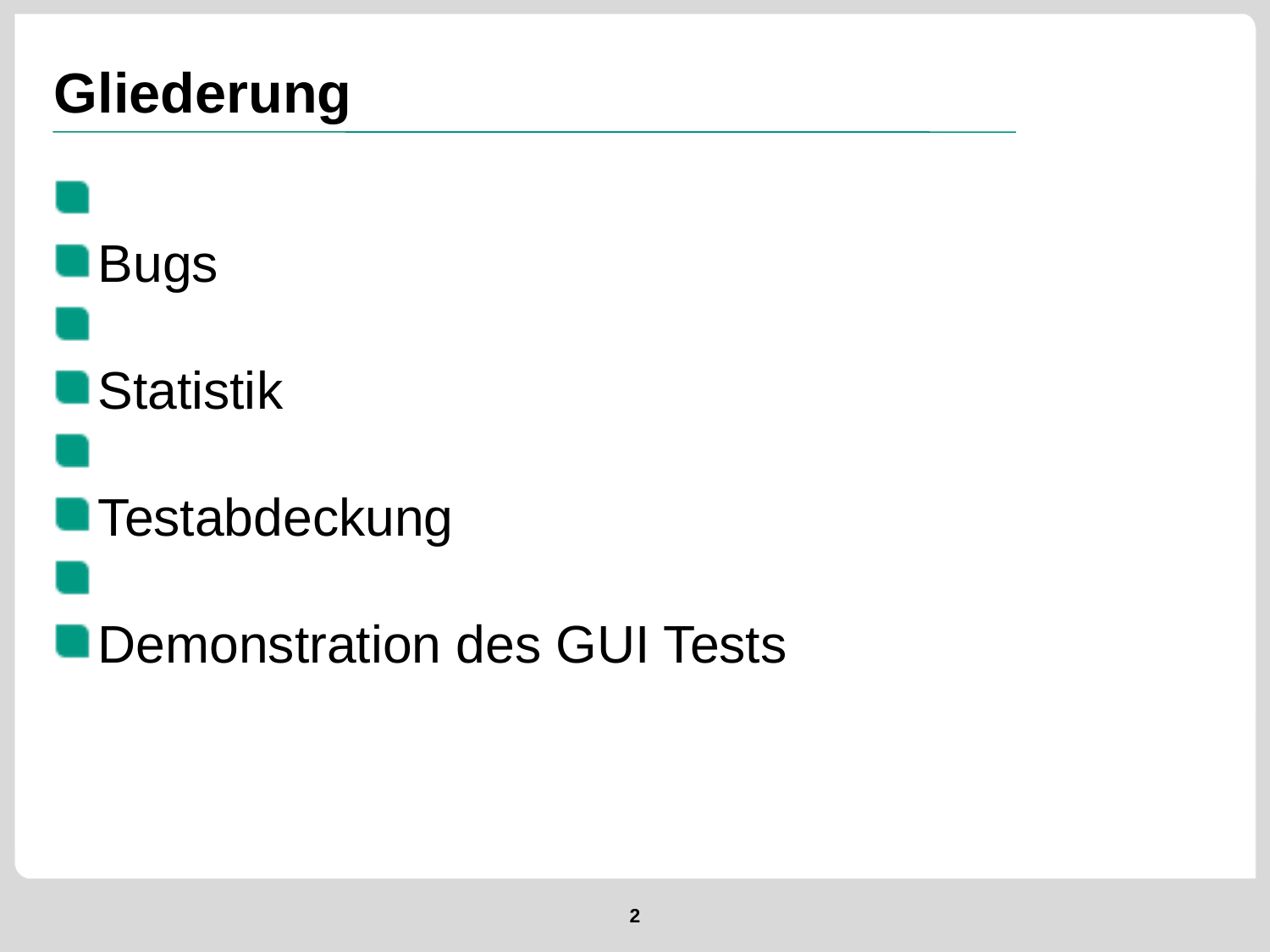

Gliederung

Bugs

Statistik

Testabdeckung

Demonstration des GUI Tests